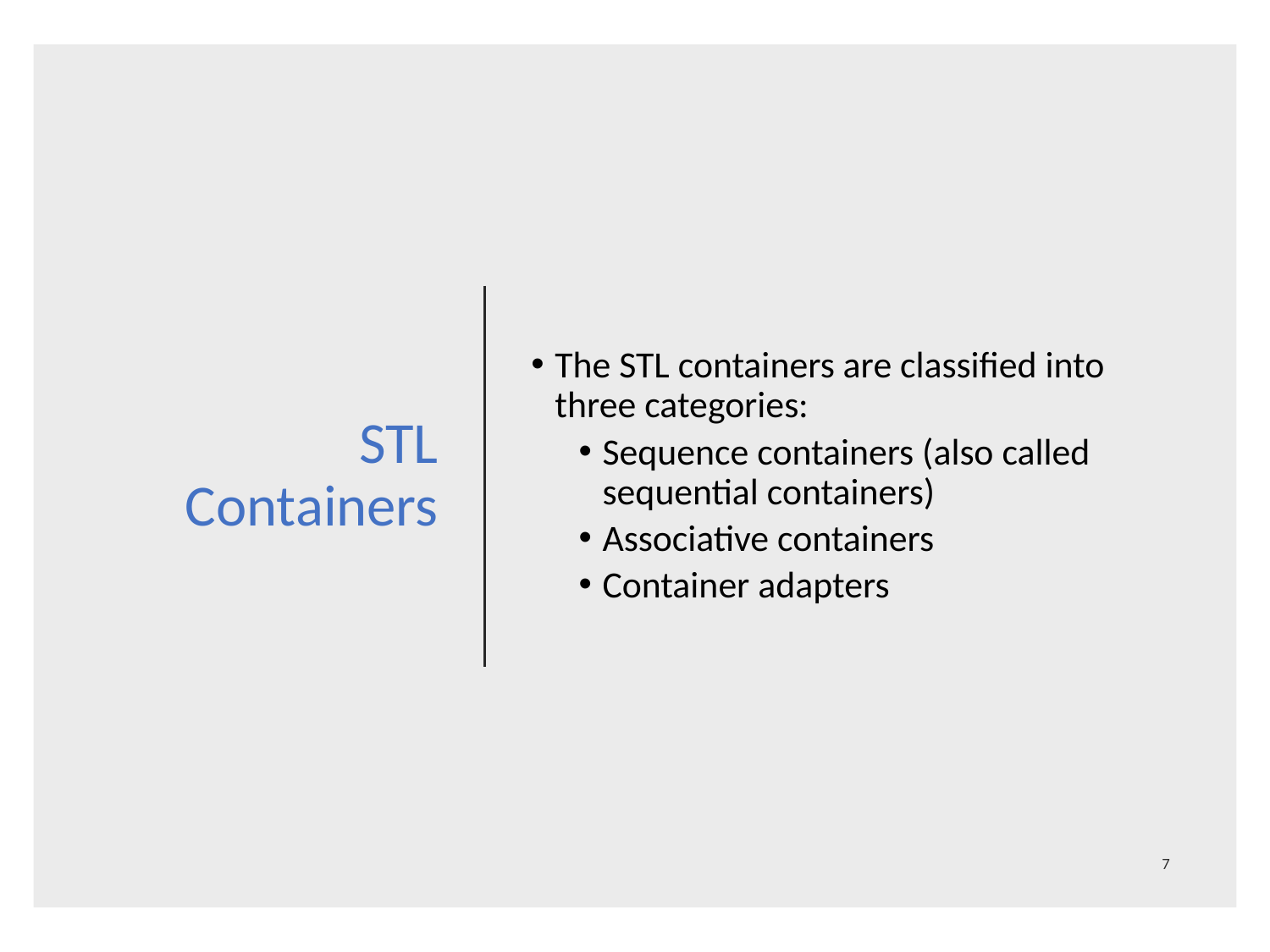

# STL Containers
The STL containers are classified into three categories:
Sequence containers (also called sequential containers)
Associative containers
Container adapters
7